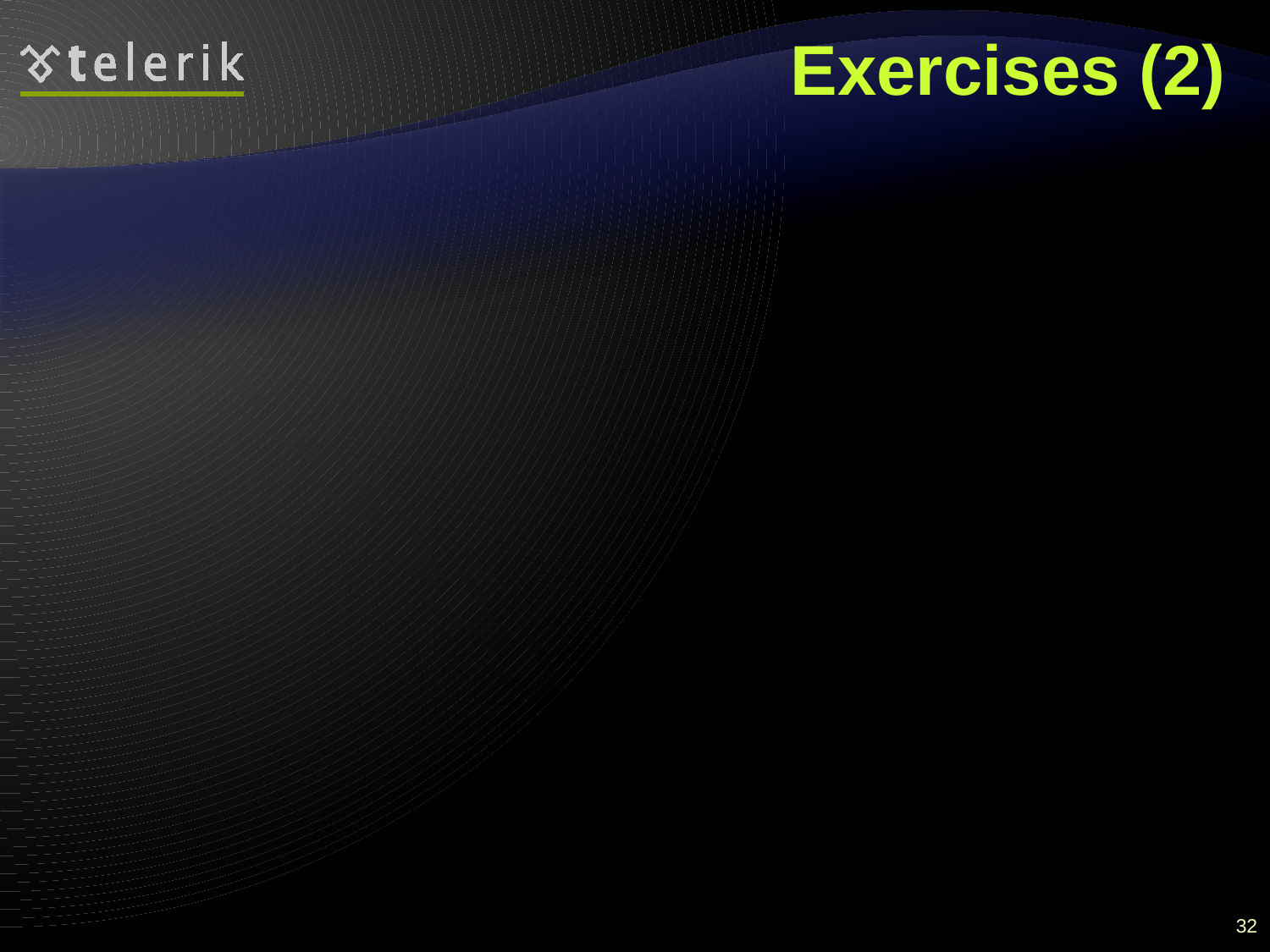

# Exercises (2)
Write program that asks for a digit and depending on the input shows the name of that digit (in English) using a switch statement.
Write a program that enters the coefficients a, b and c of a quadratic equation
		a*x2+b*y+c = 0
		and calculates and prints its real roots. Note that quadratic equations may have 0, 1 or 2 real roots.
Write a program that finds the greatest of given 5 variables.

32